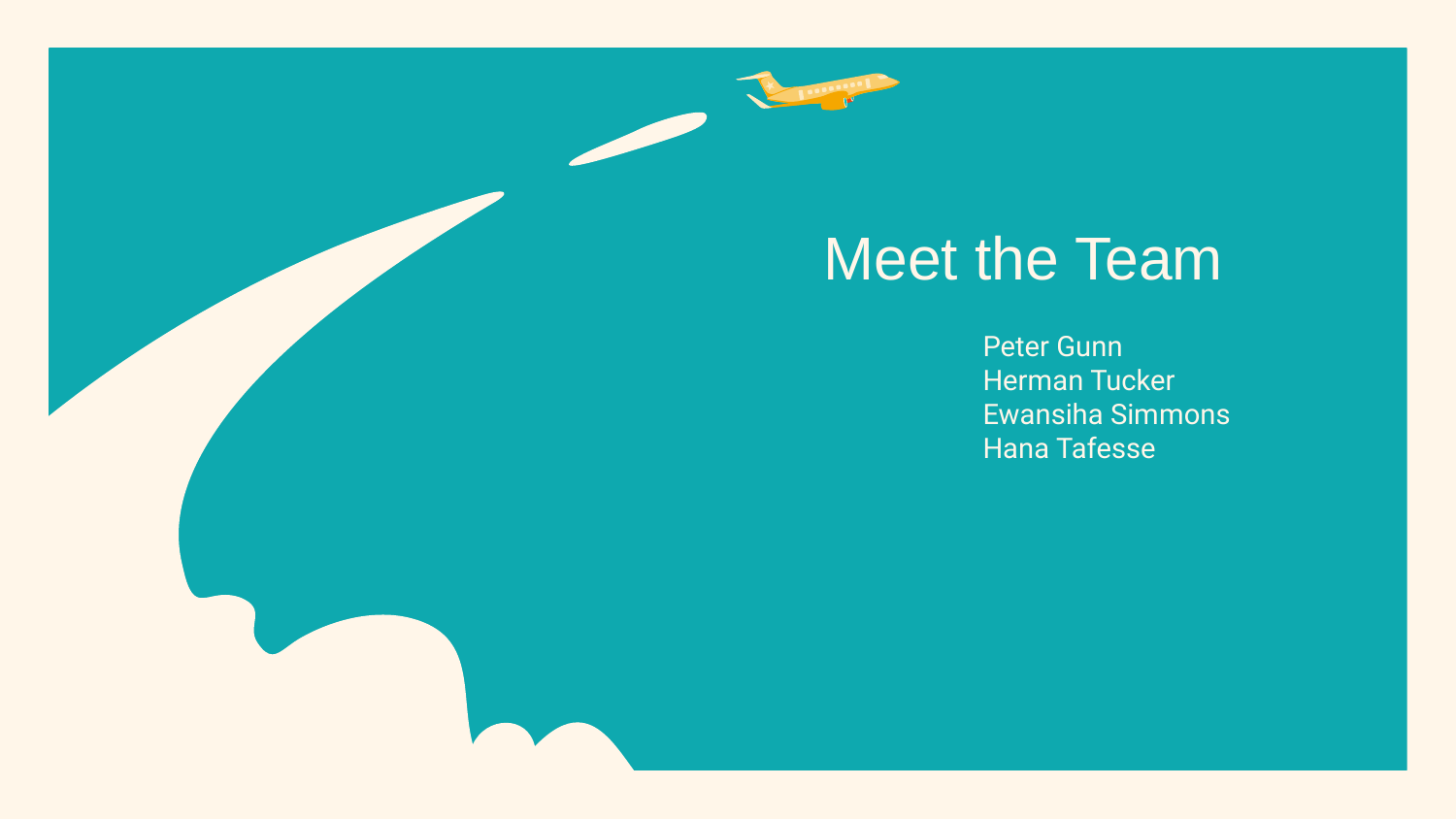

# Meet the Team
Peter Gunn
Herman Tucker
Ewansiha Simmons
Hana Tafesse